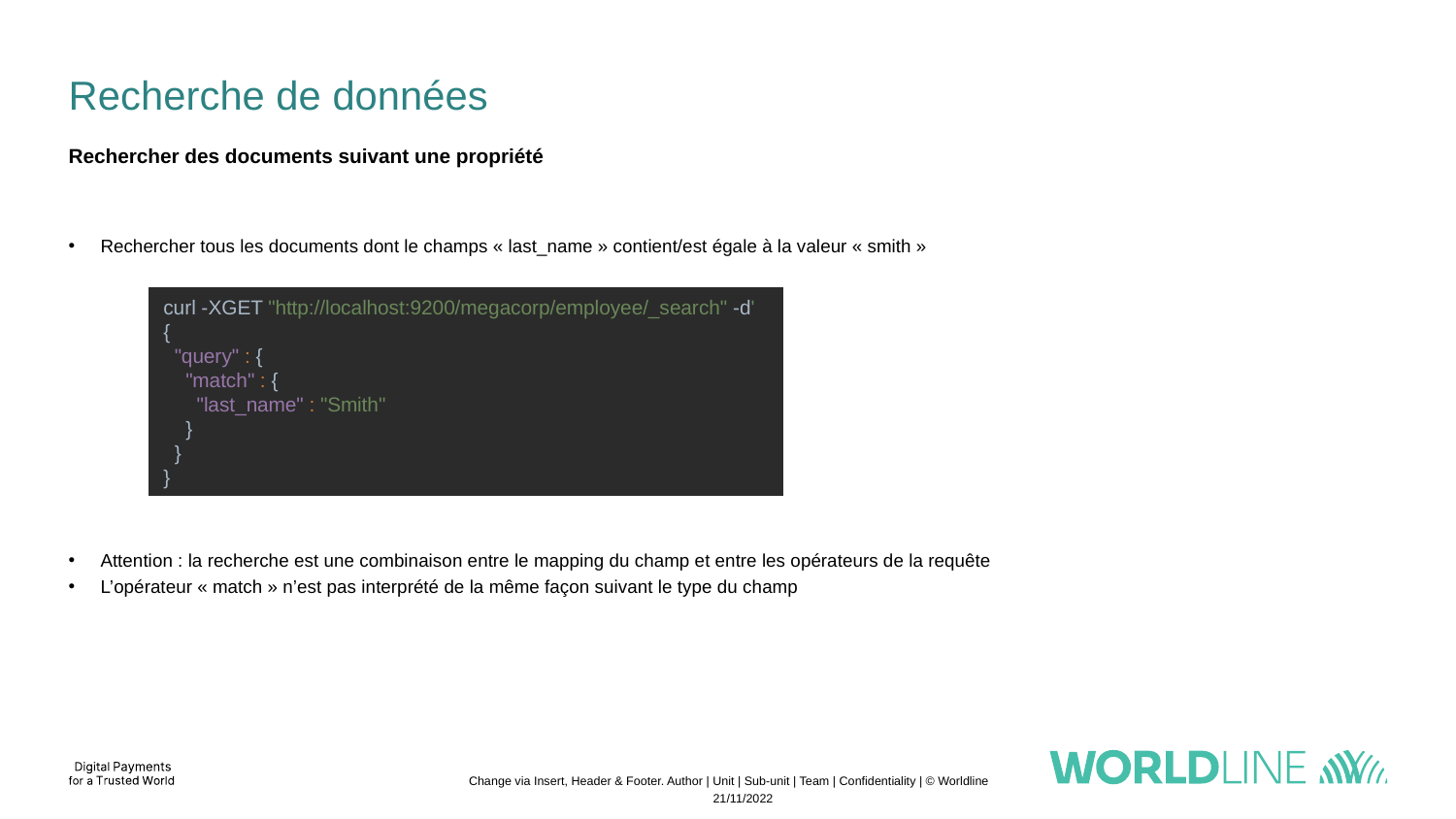

# Recherche de données
Rechercher des documents suivant une propriété
Rechercher tous les documents dont le champs « last_name » contient/est égale à la valeur « smith »

Attention : la recherche est une combinaison entre le mapping du champ et entre les opérateurs de la requête
L’opérateur « match » n’est pas interprété de la même façon suivant le type du champ
curl -XGET "http://localhost:9200/megacorp/employee/_search" -d'
{
  "query" : {
    "match" : {
      "last_name" : "Smith"
    }
  }
}
Change via Insert, Header & Footer. Author | Unit | Sub-unit | Team | Confidentiality | © Worldline
21/11/2022